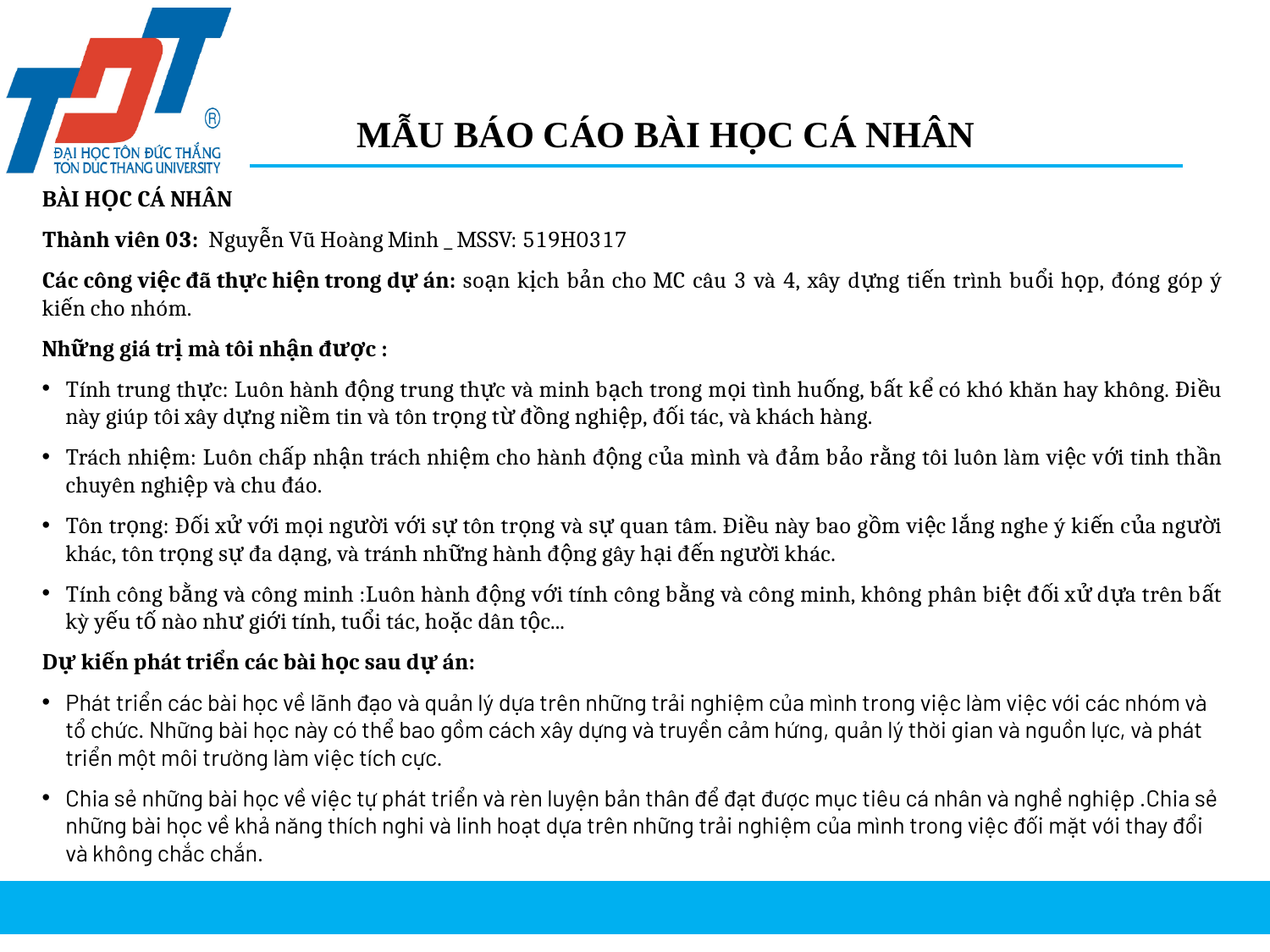

MẪU BÁO CÁO BÀI HỌC CÁ NHÂN
BÀI HỌC CÁ NHÂN
Thành viên 03:  Nguyễn Vũ Hoàng Minh _ MSSV: 519H0317
Các công việc đã thực hiện trong dự án: soạn kịch bản cho MC câu 3 và 4, xây dựng tiến trình buổi họp, đóng góp ý kiến cho nhóm.
Những giá trị mà tôi nhận được :
Tính trung thực: Luôn hành động trung thực và minh bạch trong mọi tình huống, bất kể có khó khăn hay không. Điều này giúp tôi xây dựng niềm tin và tôn trọng từ đồng nghiệp, đối tác, và khách hàng.
Trách nhiệm: Luôn chấp nhận trách nhiệm cho hành động của mình và đảm bảo rằng tôi luôn làm việc với tinh thần chuyên nghiệp và chu đáo.
Tôn trọng: Đối xử với mọi người với sự tôn trọng và sự quan tâm. Điều này bao gồm việc lắng nghe ý kiến của người khác, tôn trọng sự đa dạng, và tránh những hành động gây hại đến người khác.
Tính công bằng và công minh :Luôn hành động với tính công bằng và công minh, không phân biệt đối xử dựa trên bất kỳ yếu tố nào như giới tính, tuổi tác, hoặc dân tộc...
Dự kiến phát triển các bài học sau dự án:
Phát triển các bài học về lãnh đạo và quản lý dựa trên những trải nghiệm của mình trong việc làm việc với các nhóm và tổ chức. Những bài học này có thể bao gồm cách xây dựng và truyền cảm hứng, quản lý thời gian và nguồn lực, và phát triển một môi trường làm việc tích cực.
Chia sẻ những bài học về việc tự phát triển và rèn luyện bản thân để đạt được mục tiêu cá nhân và nghề nghiệp .Chia sẻ những bài học về khả năng thích nghi và linh hoạt dựa trên những trải nghiệm của mình trong việc đối mặt với thay đổi và không chắc chắn.
Thái độ sống 3